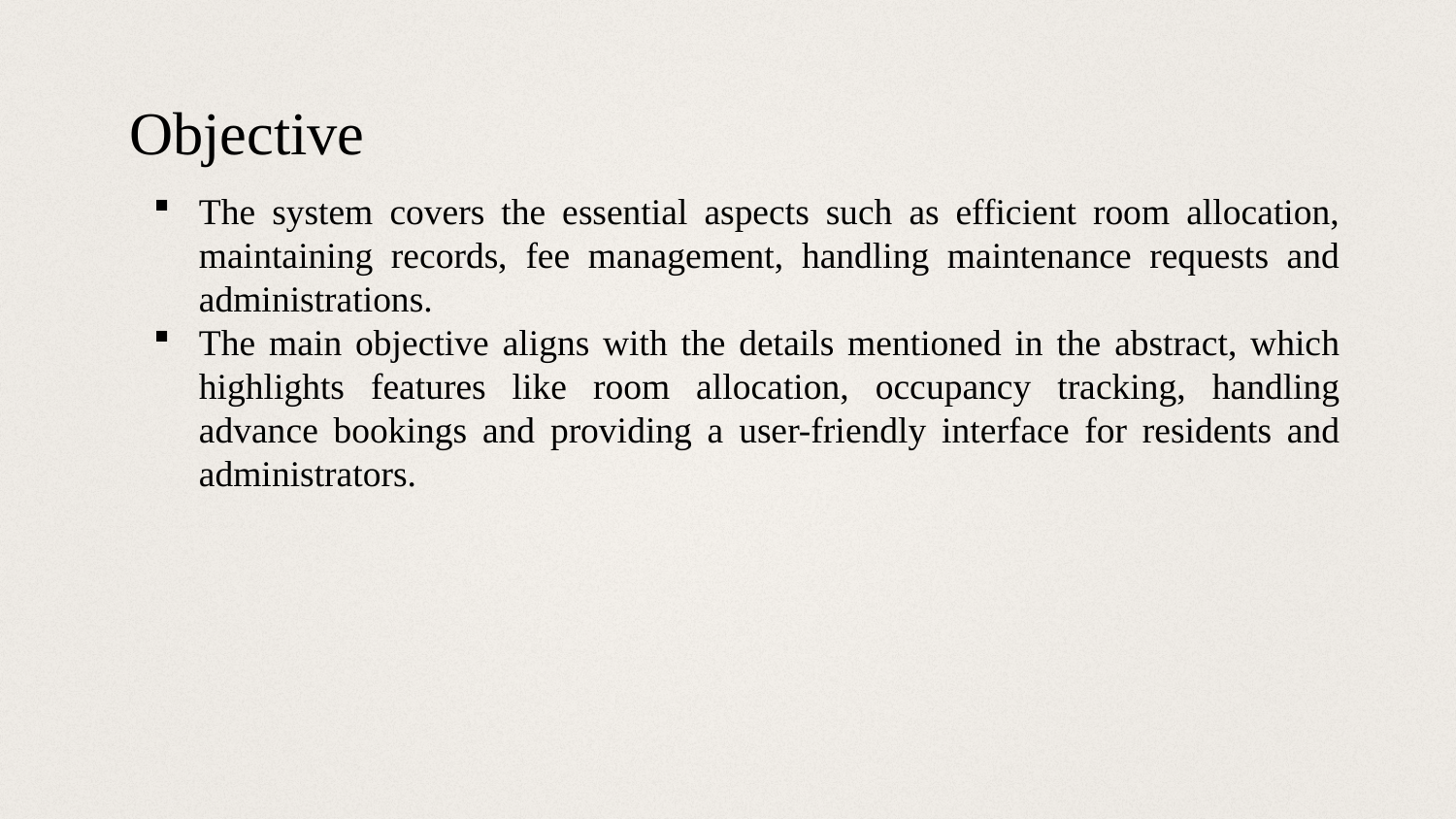

# Objective
The system covers the essential aspects such as efficient room allocation, maintaining records, fee management, handling maintenance requests and administrations.
The main objective aligns with the details mentioned in the abstract, which highlights features like room allocation, occupancy tracking, handling advance bookings and providing a user-friendly interface for residents and administrators.